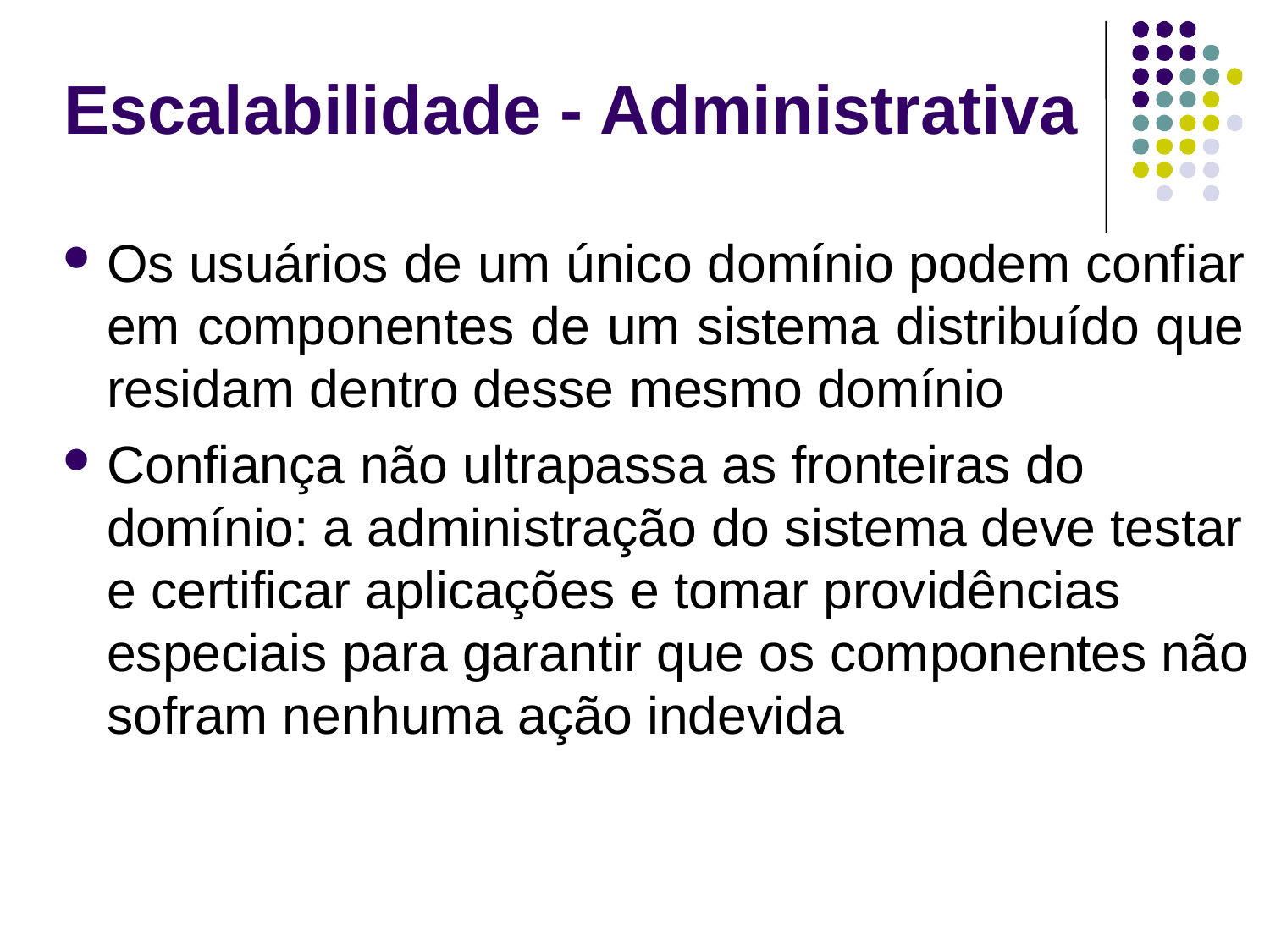

# Escalabilidade - Administrativa
Os usuários de um único domínio podem confiar em componentes de um sistema distribuído que residam dentro desse mesmo domínio

Confiança não ultrapassa as fronteiras do domínio: a administração do sistema deve testar e certificar aplicações e tomar providências especiais para garantir que os componentes não sofram nenhuma ação indevida